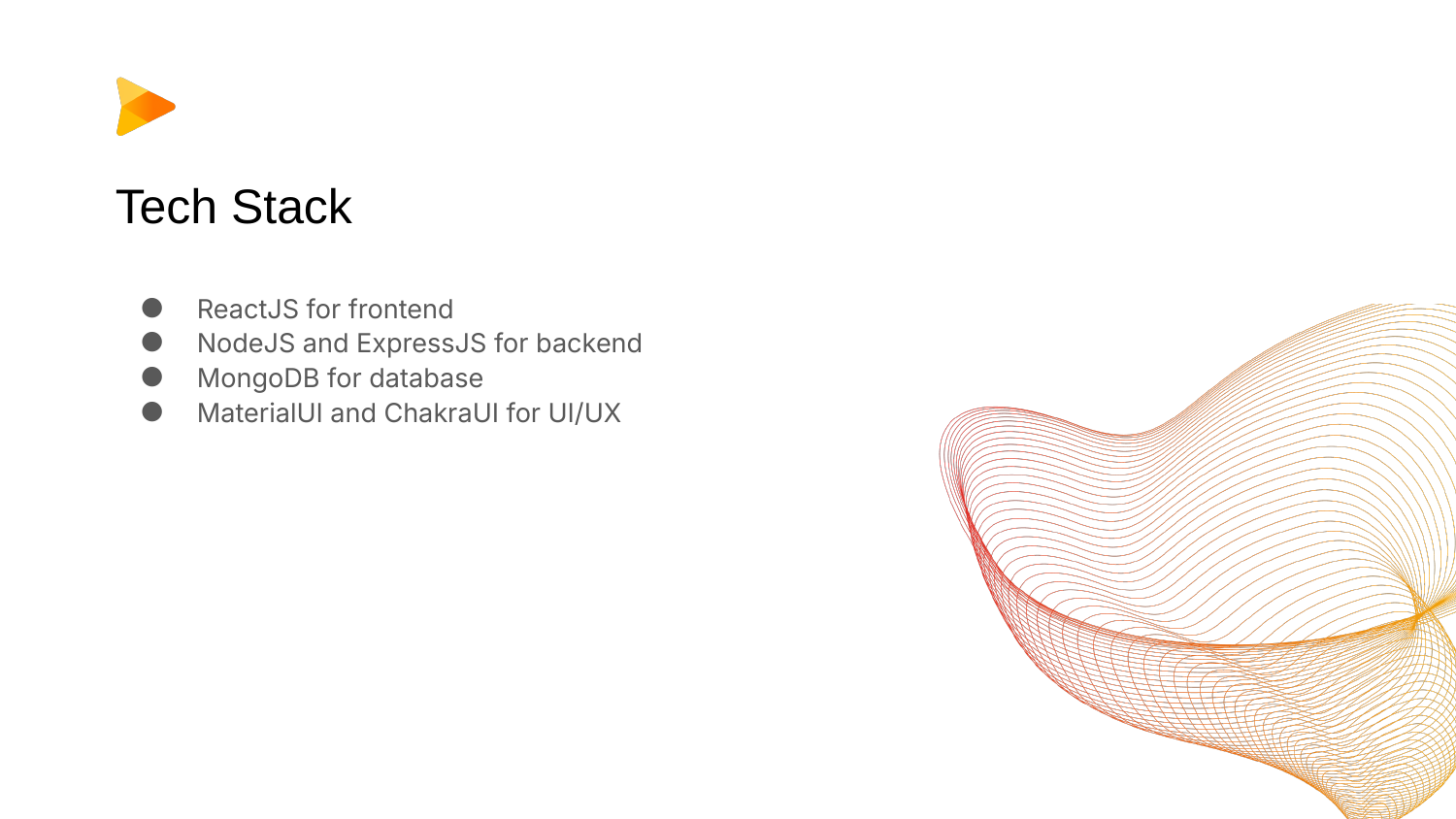

# Tech Stack
 ReactJS for frontend
 NodeJS and ExpressJS for backend
 MongoDB for database
 MaterialUI and ChakraUI for UI/UX